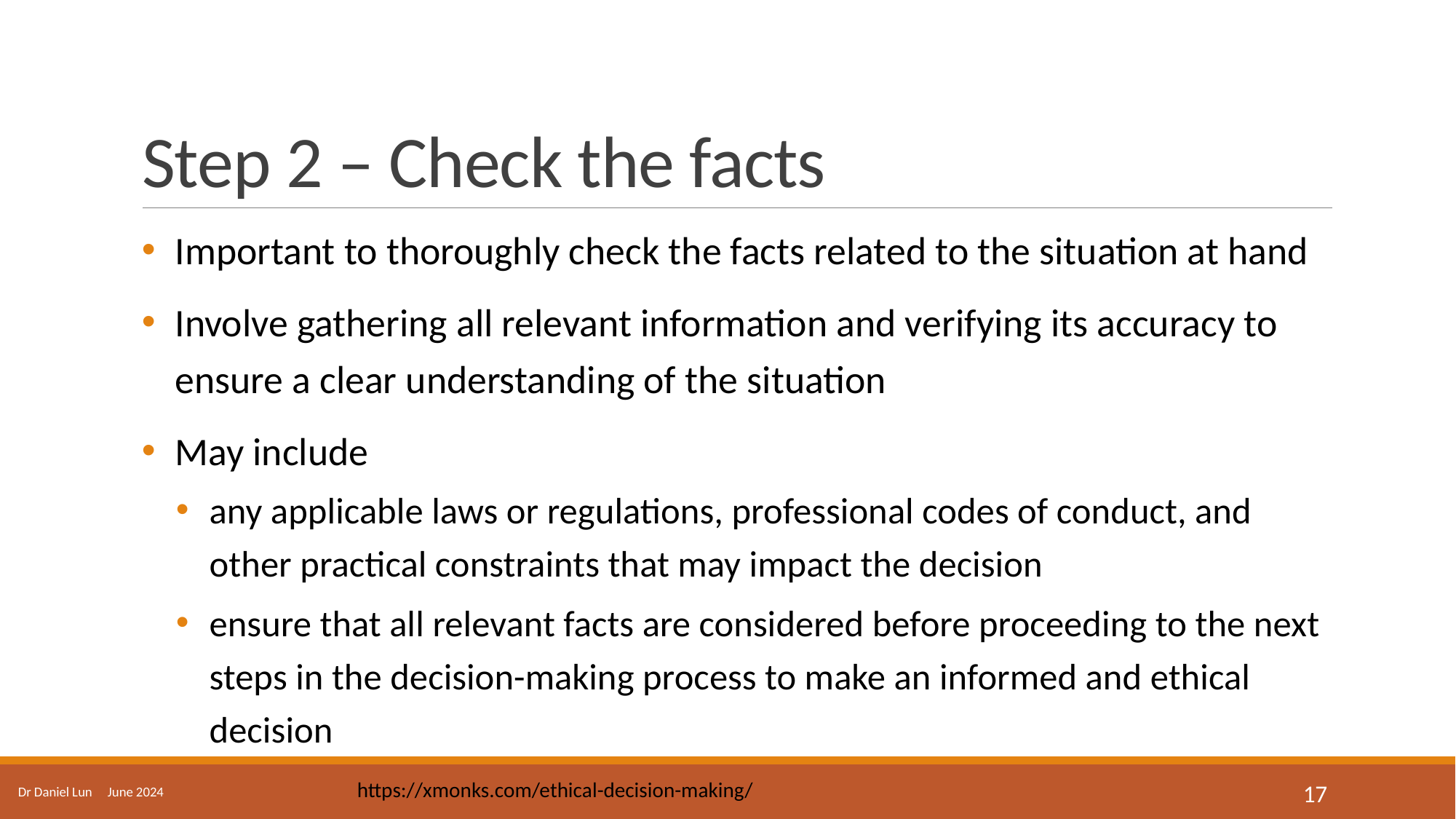

# Step 2 – Check the facts
Important to thoroughly check the facts related to the situation at hand
Involve gathering all relevant information and verifying its accuracy to ensure a clear understanding of the situation
May include
any applicable laws or regulations, professional codes of conduct, and other practical constraints that may impact the decision
ensure that all relevant facts are considered before proceeding to the next steps in the decision-making process to make an informed and ethical decision
Dr Daniel Lun     June 2024
https://xmonks.com/ethical-decision-making/
17